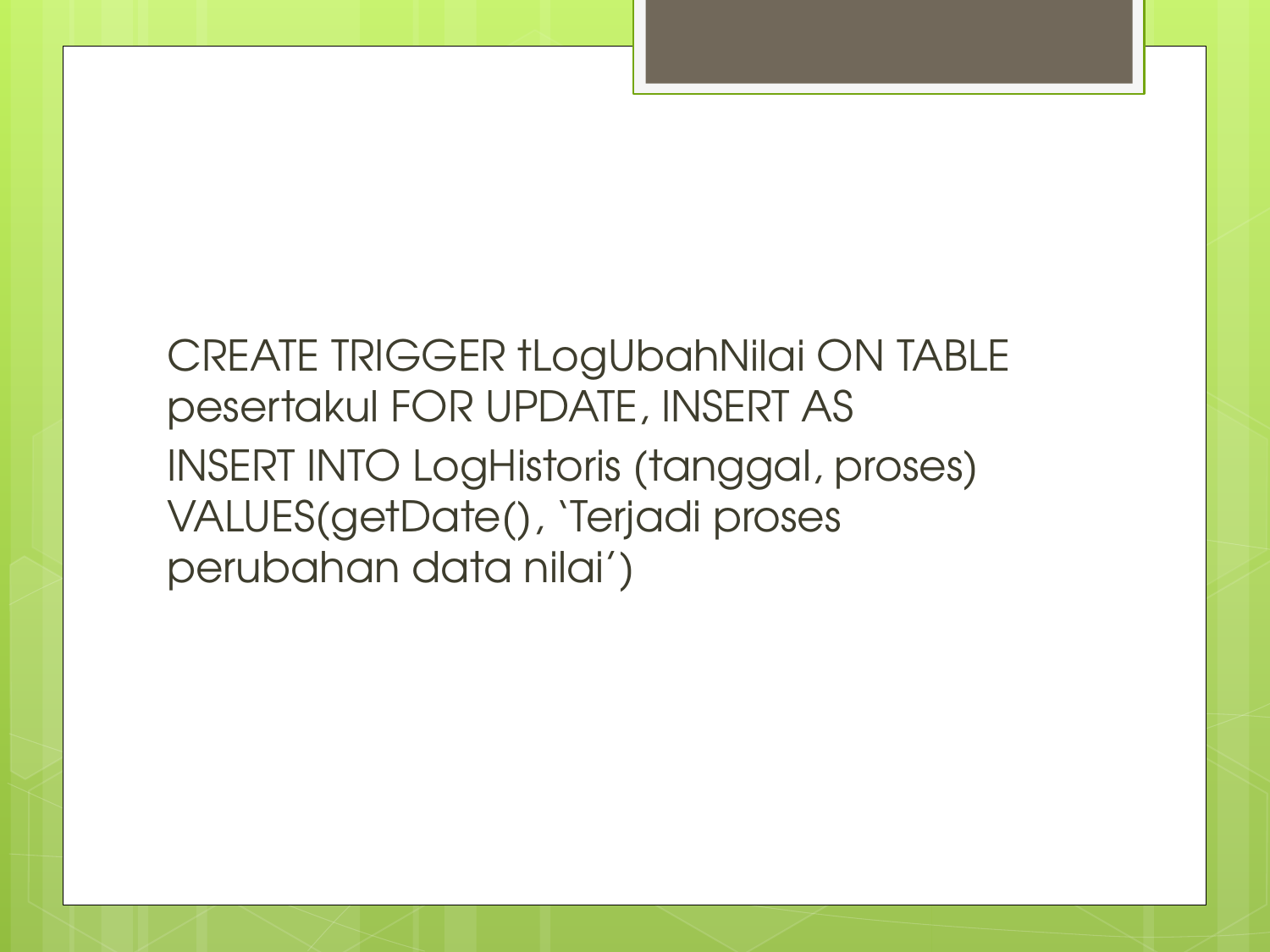

#
CREATE TRIGGER tLogUbahNilai ON TABLE pesertakul FOR UPDATE, INSERT AS
INSERT INTO LogHistoris (tanggal, proses) VALUES(getDate(), ‘Terjadi proses perubahan data nilai’)